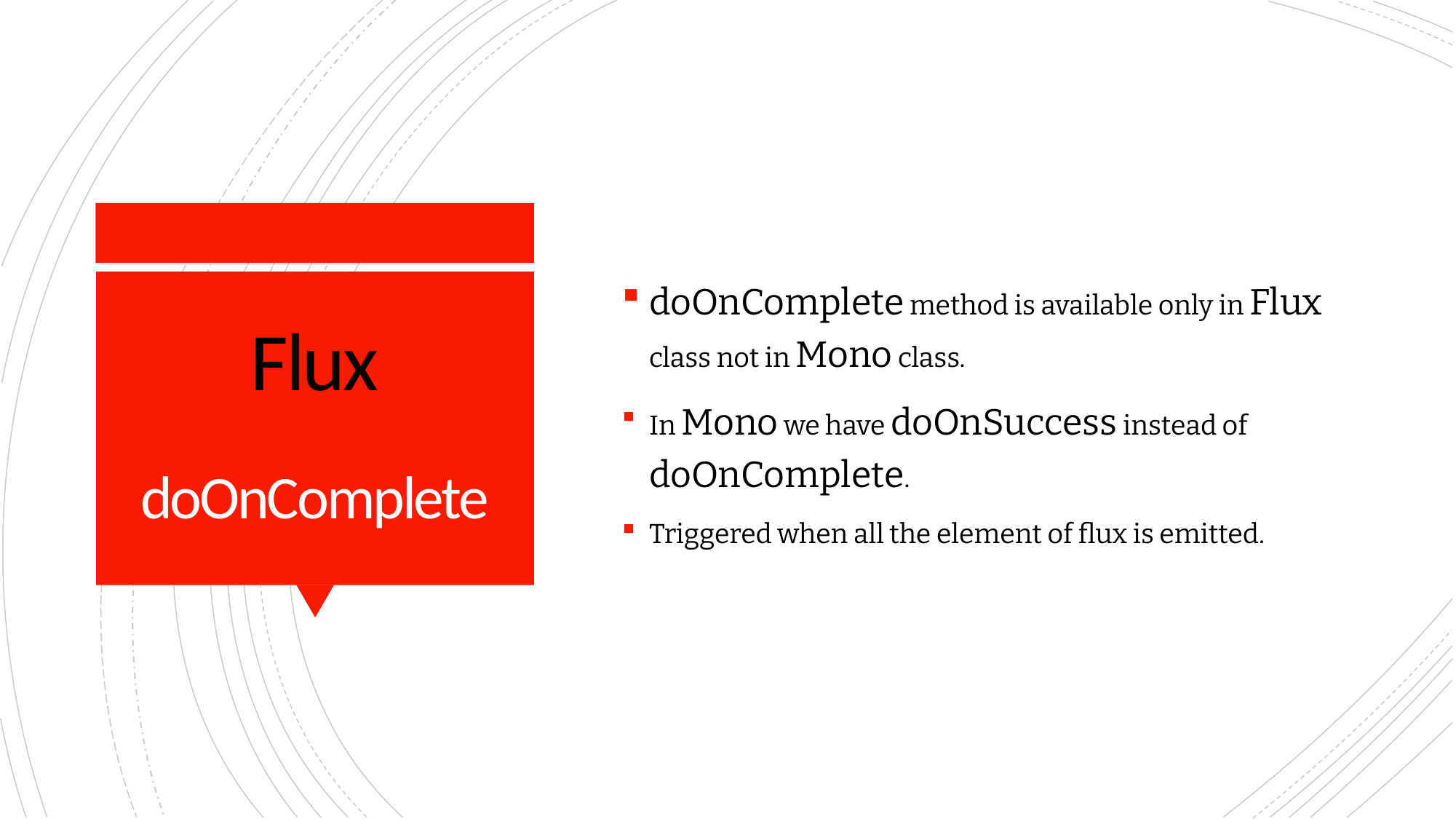

doOnComplete method is available only in Flux class not in Mono class.
In Mono we have doOnSuccess instead of doOnComplete.
Triggered when all the element of flux is emitted.
# Flux doOnComplete